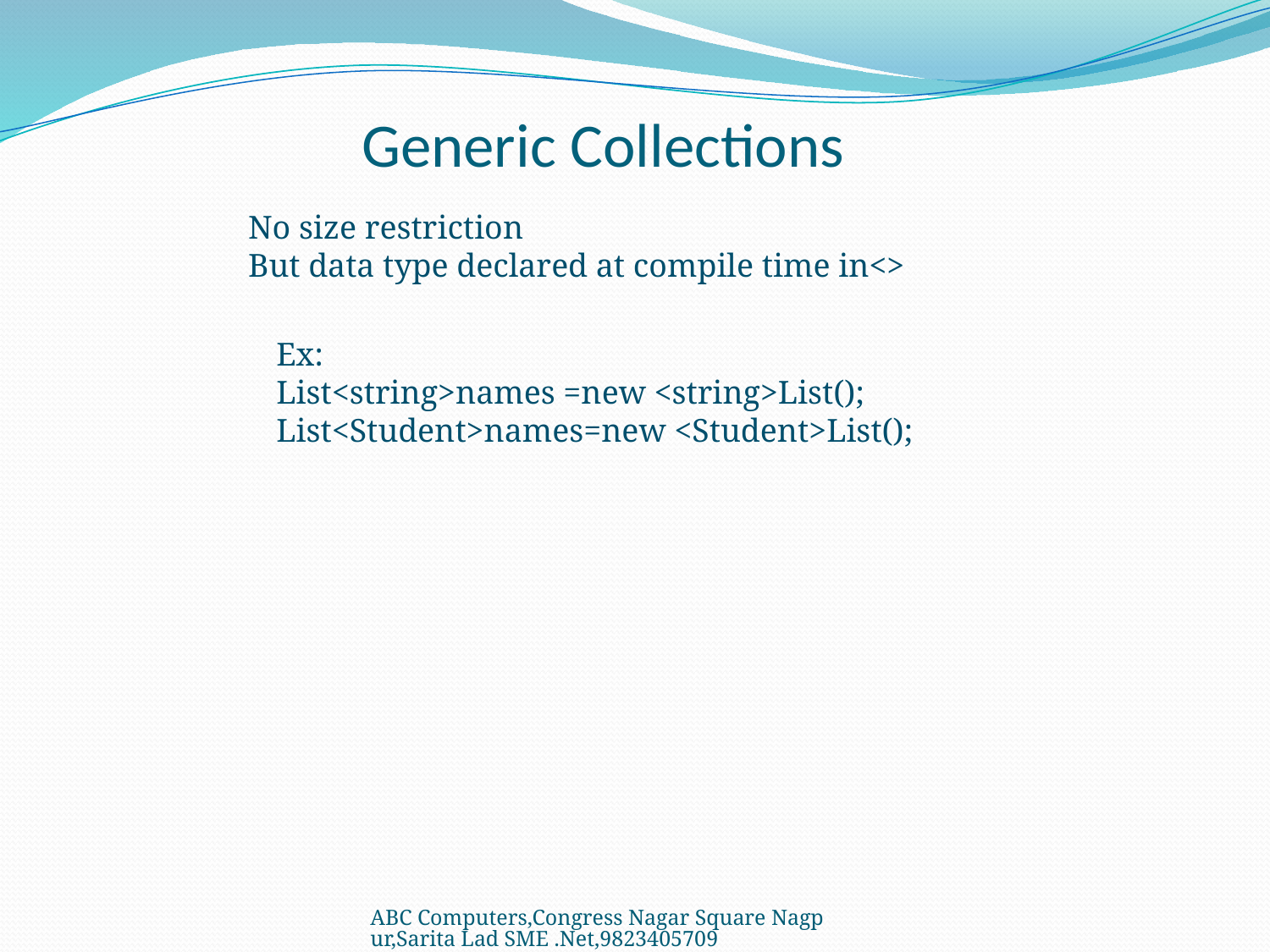

# Generic Collections
No size restriction
But data type declared at compile time in<>
Ex:
List<string>names =new <string>List();
List<Student>names=new <Student>List();
ABC Computers,Congress Nagar Square Nagpur,Sarita Lad SME .Net,9823405709